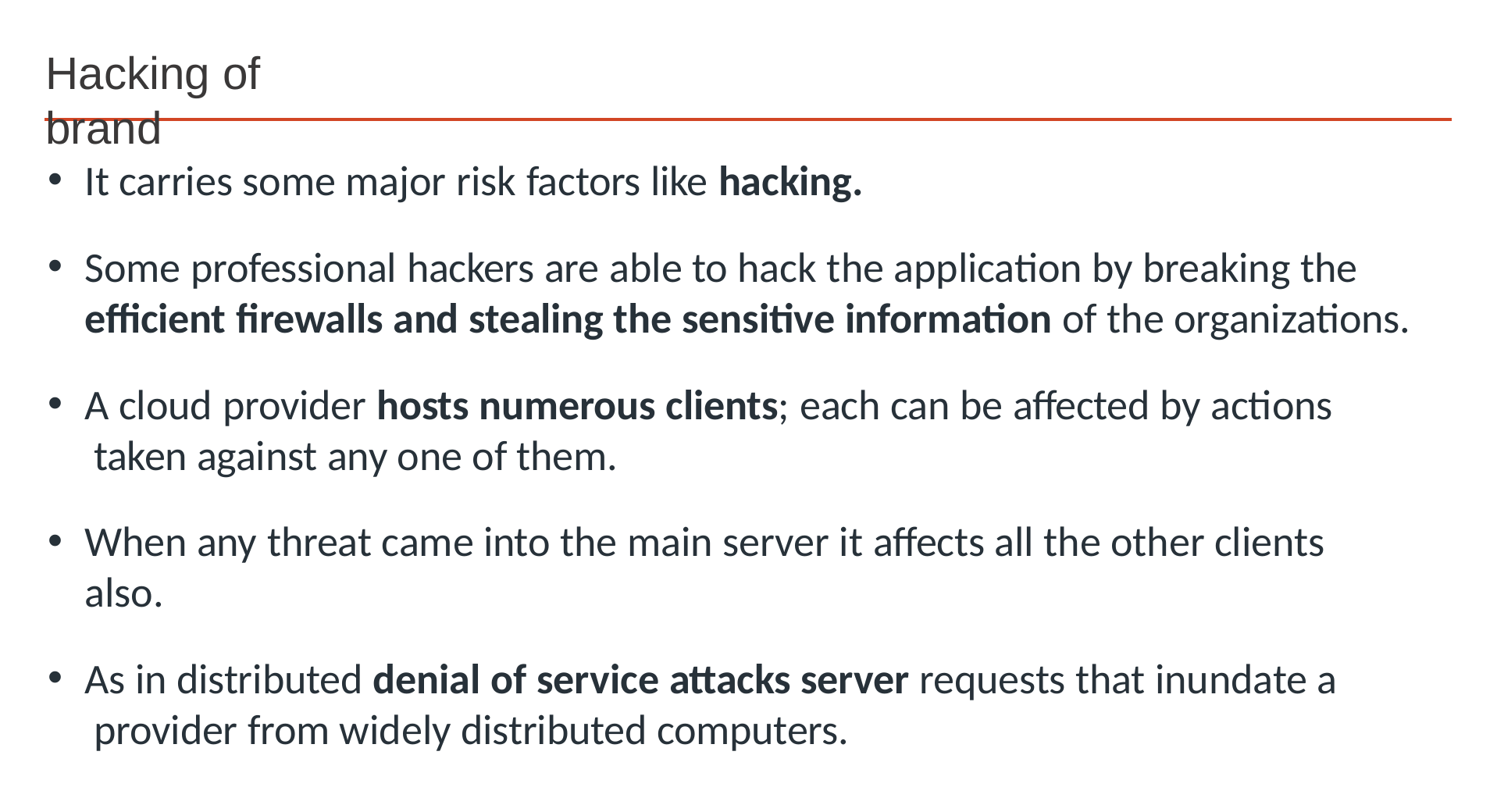

# Hacking of brand
It carries some major risk factors like hacking.
Some professional hackers are able to hack the application by breaking the
efficient firewalls and stealing the sensitive information of the organizations.
A cloud provider hosts numerous clients; each can be affected by actions  taken against any one of them.
When any threat came into the main server it affects all the other clients also.
As in distributed denial of service attacks server requests that inundate a  provider from widely distributed computers.